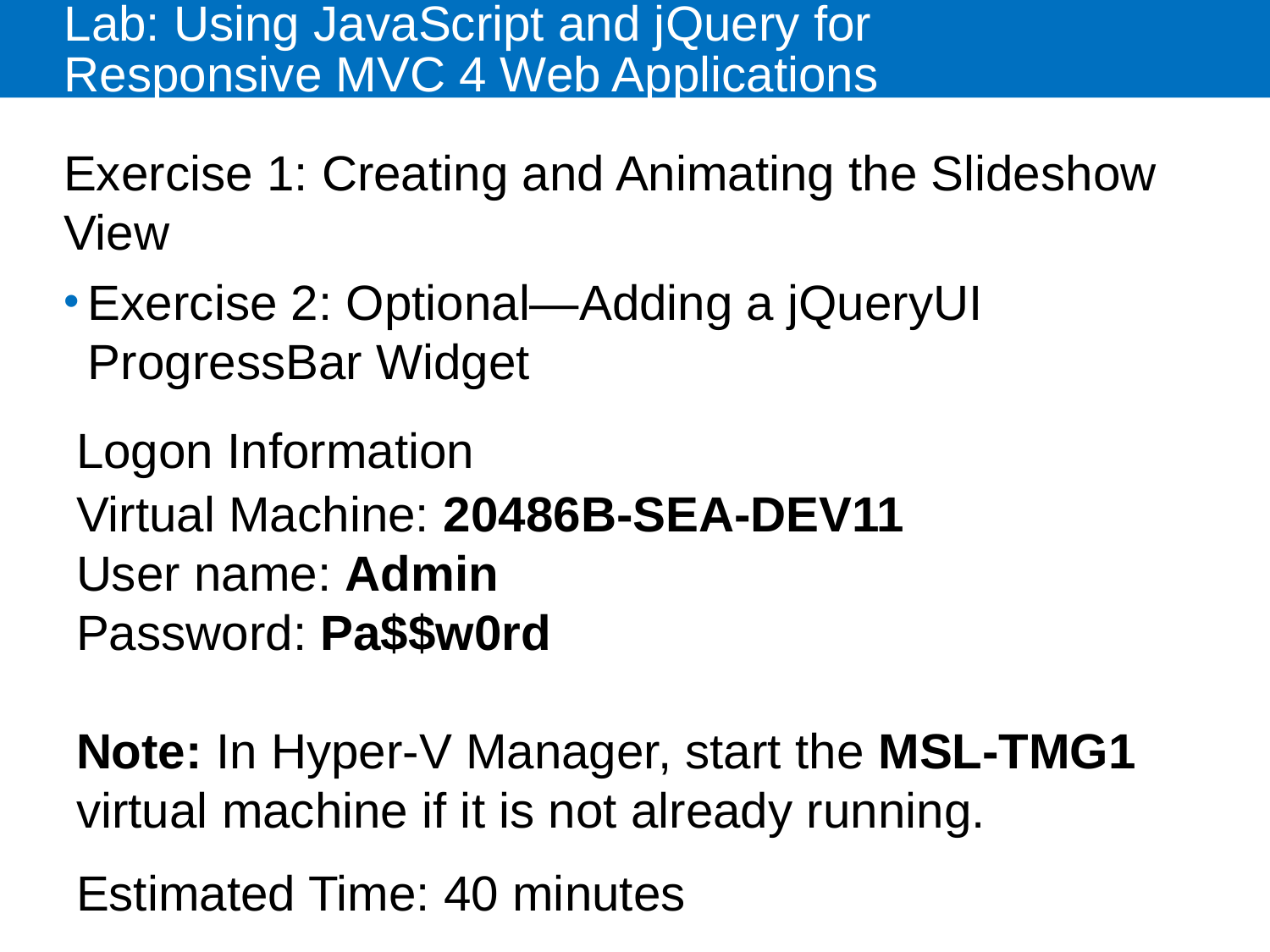

# Lab: Using JavaScript and jQuery for Responsive MVC 4 Web Applications
Exercise 1: Creating and Animating the Slideshow View
Exercise 2: Optional—Adding a jQueryUI ProgressBar Widget
Logon Information
Virtual Machine: 20486B-SEA-DEV11
User name: Admin
Password: Pa$$w0rd

Note: In Hyper-V Manager, start the MSL-TMG1 virtual machine if it is not already running.
Estimated Time: 40 minutes